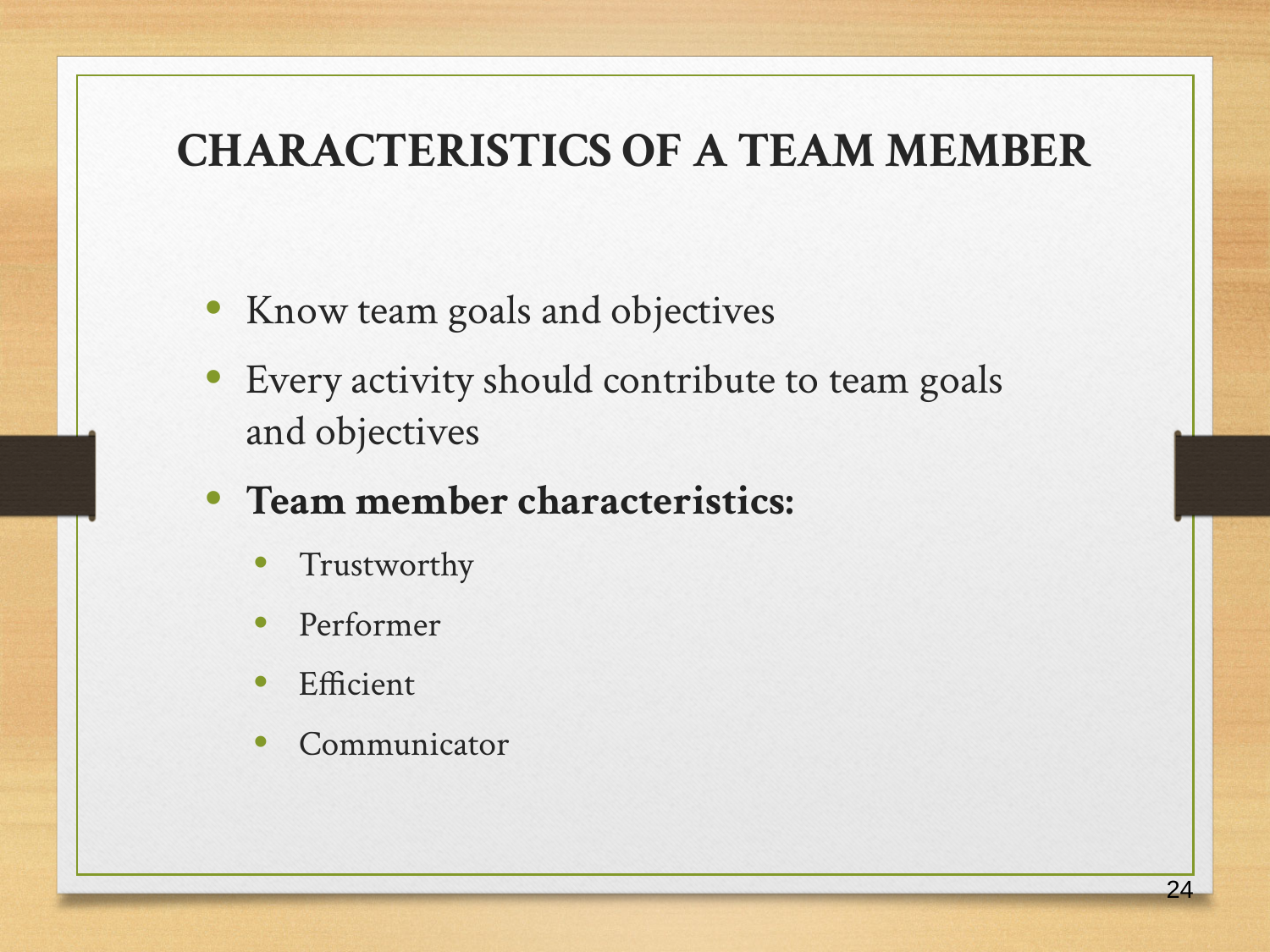

CHARACTERISTICS OF A TEAM MEMBER
Know team goals and objectives
Every activity should contribute to team goals and objectives
Team member characteristics:
Trustworthy
Performer
Efficient
Communicator
24